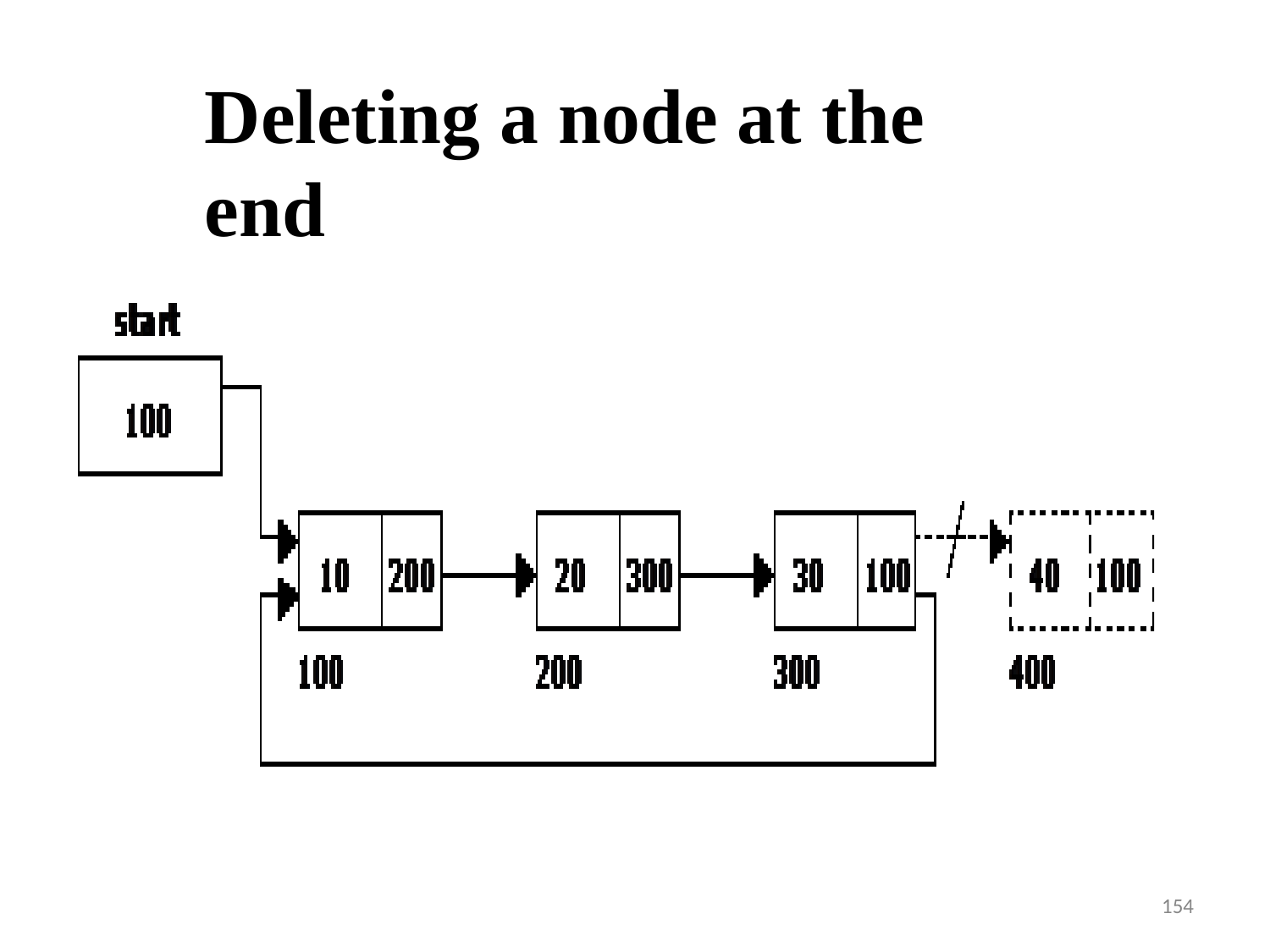

# Deleting a node at the end

154